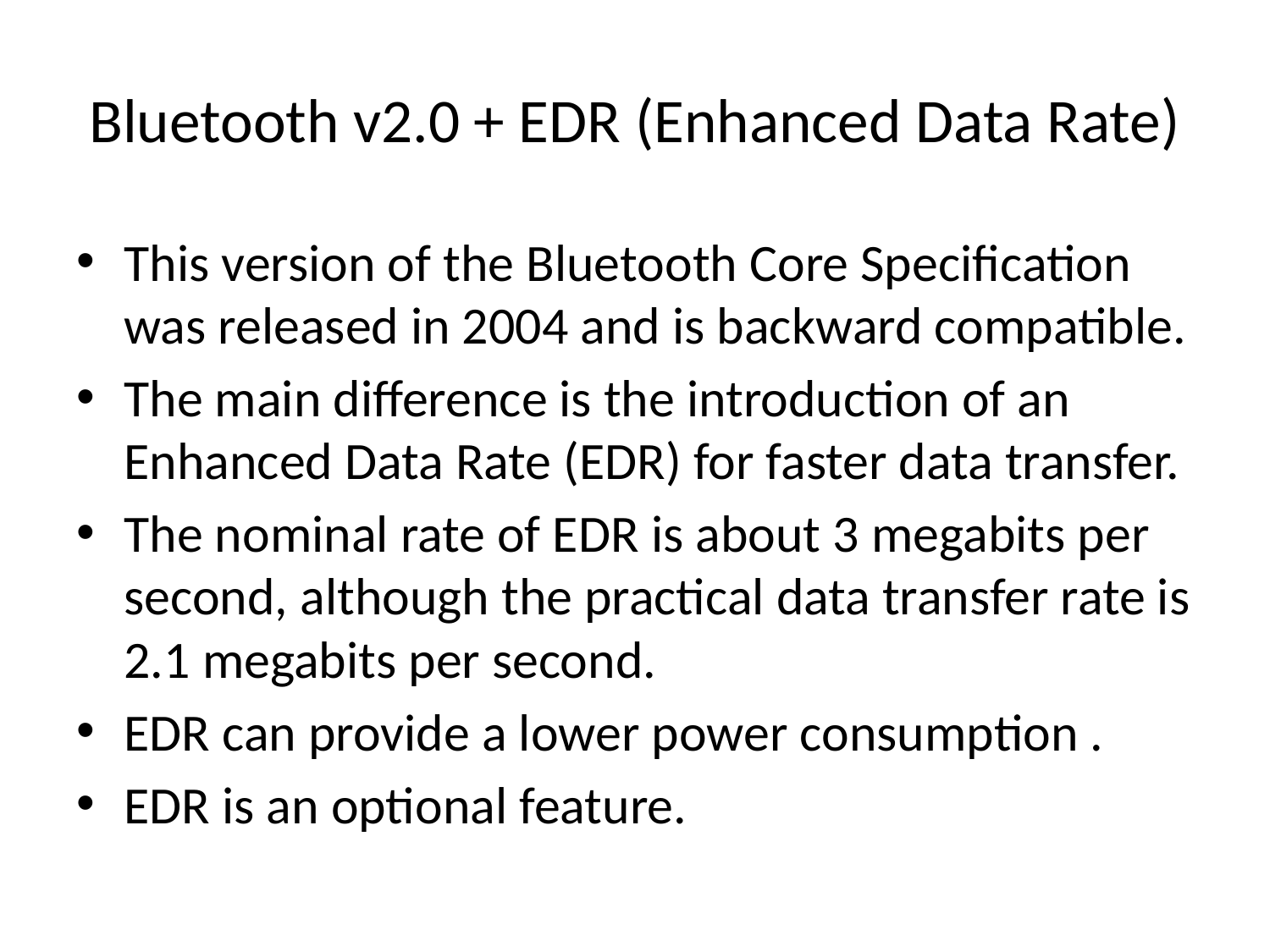

# Bluetooth v2.0 + EDR (Enhanced Data Rate)
This version of the Bluetooth Core Specification was released in 2004 and is backward compatible.
The main difference is the introduction of an Enhanced Data Rate (EDR) for faster data transfer.
The nominal rate of EDR is about 3 megabits per second, although the practical data transfer rate is 2.1 megabits per second.
EDR can provide a lower power consumption .
EDR is an optional feature.